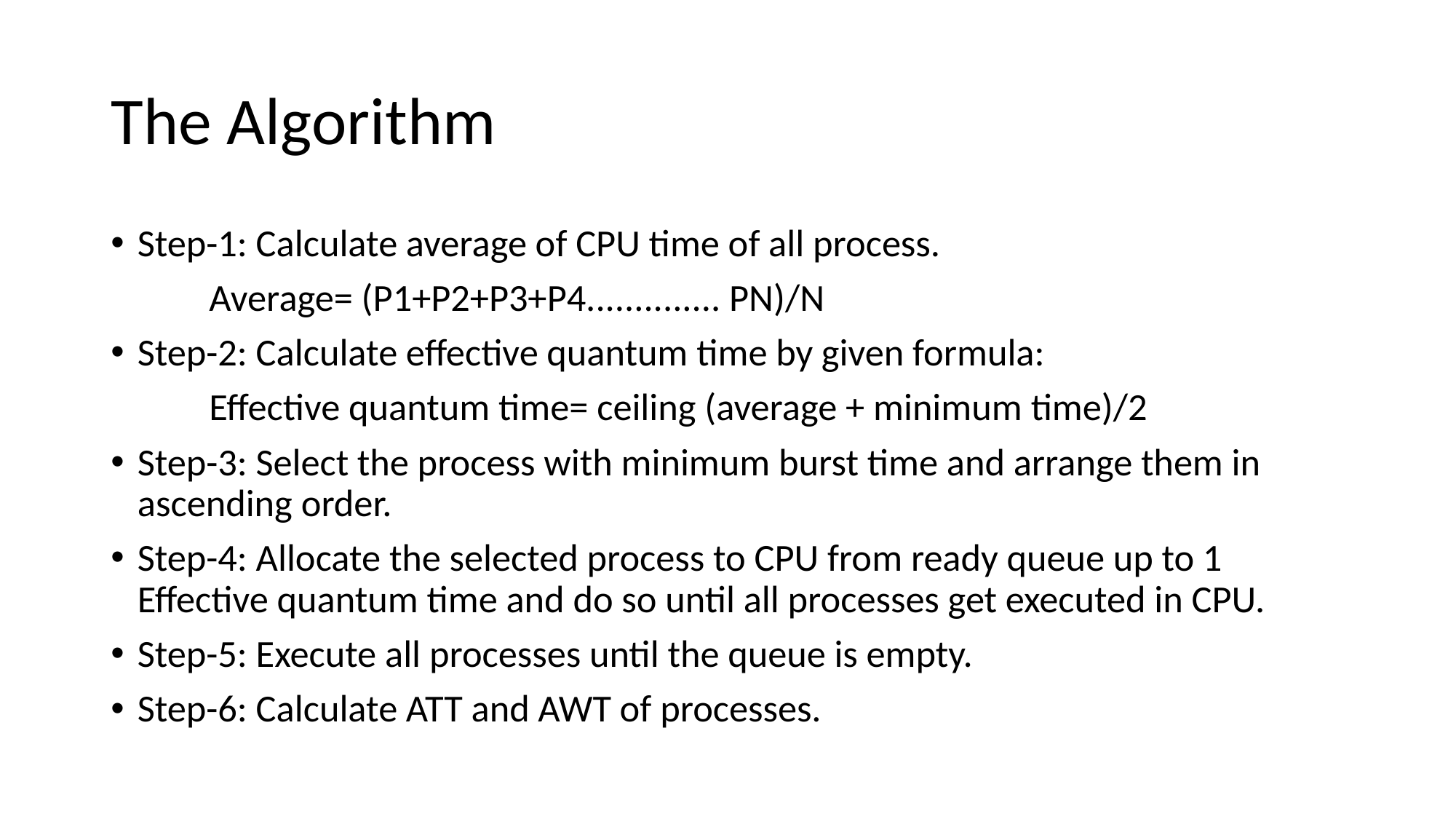

# The Algorithm
Step-1: Calculate average of CPU time of all process.
	Average= (P1+P2+P3+P4.............. PN)/N
Step-2: Calculate effective quantum time by given formula:
	Effective quantum time= ceiling (average + minimum time)/2
Step-3: Select the process with minimum burst time and arrange them in ascending order.
Step-4: Allocate the selected process to CPU from ready queue up to 1 Effective quantum time and do so until all processes get executed in CPU.
Step-5: Execute all processes until the queue is empty.
Step-6: Calculate ATT and AWT of processes.